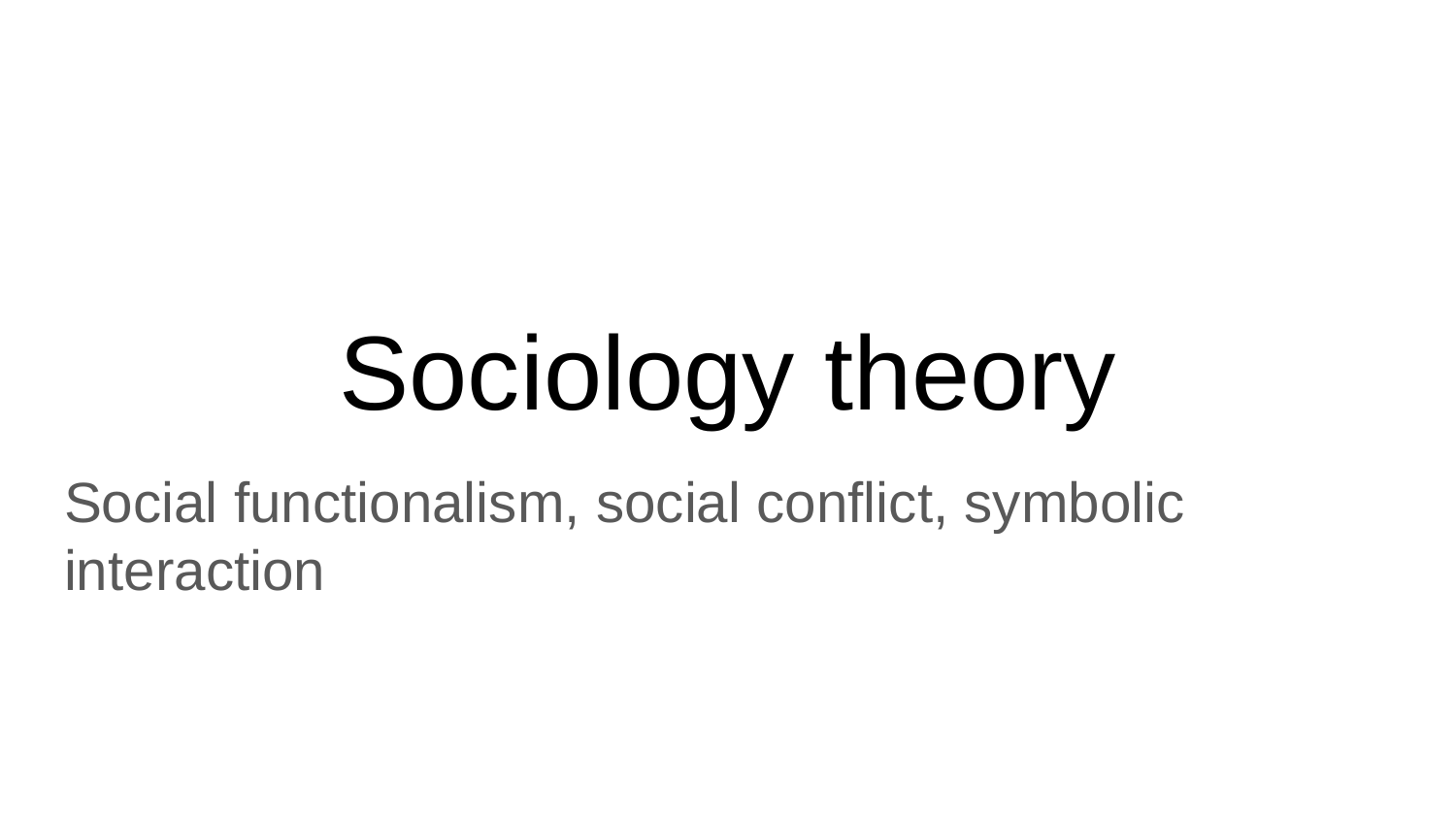

# Sociology theory
Social functionalism, social conflict, symbolic interaction